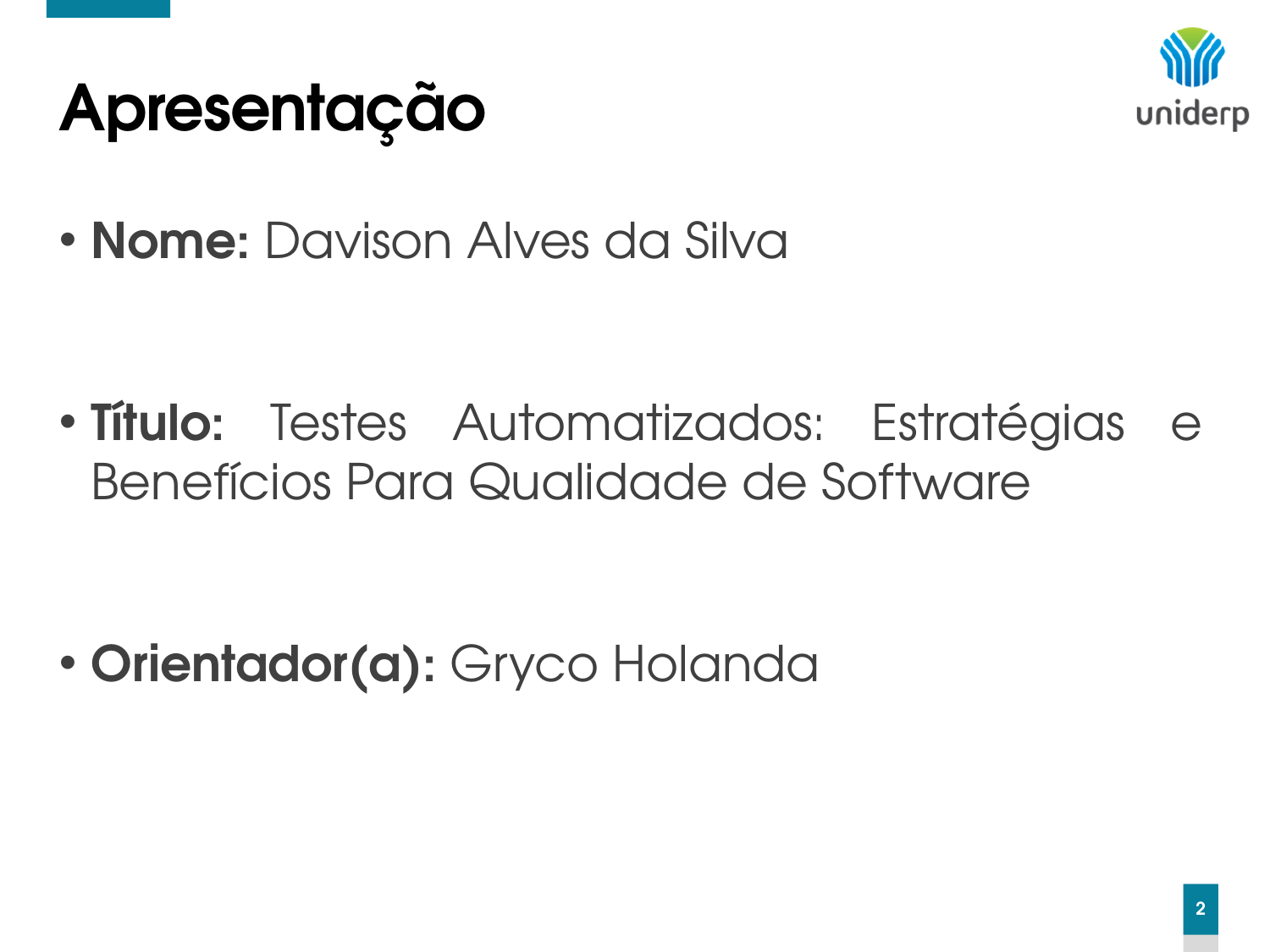

# Apresentação
Nome: Davison Alves da Silva

Título: Testes Automatizados: Estratégias e Benefícios Para Qualidade de Software

Orientador(a): Gryco Holanda